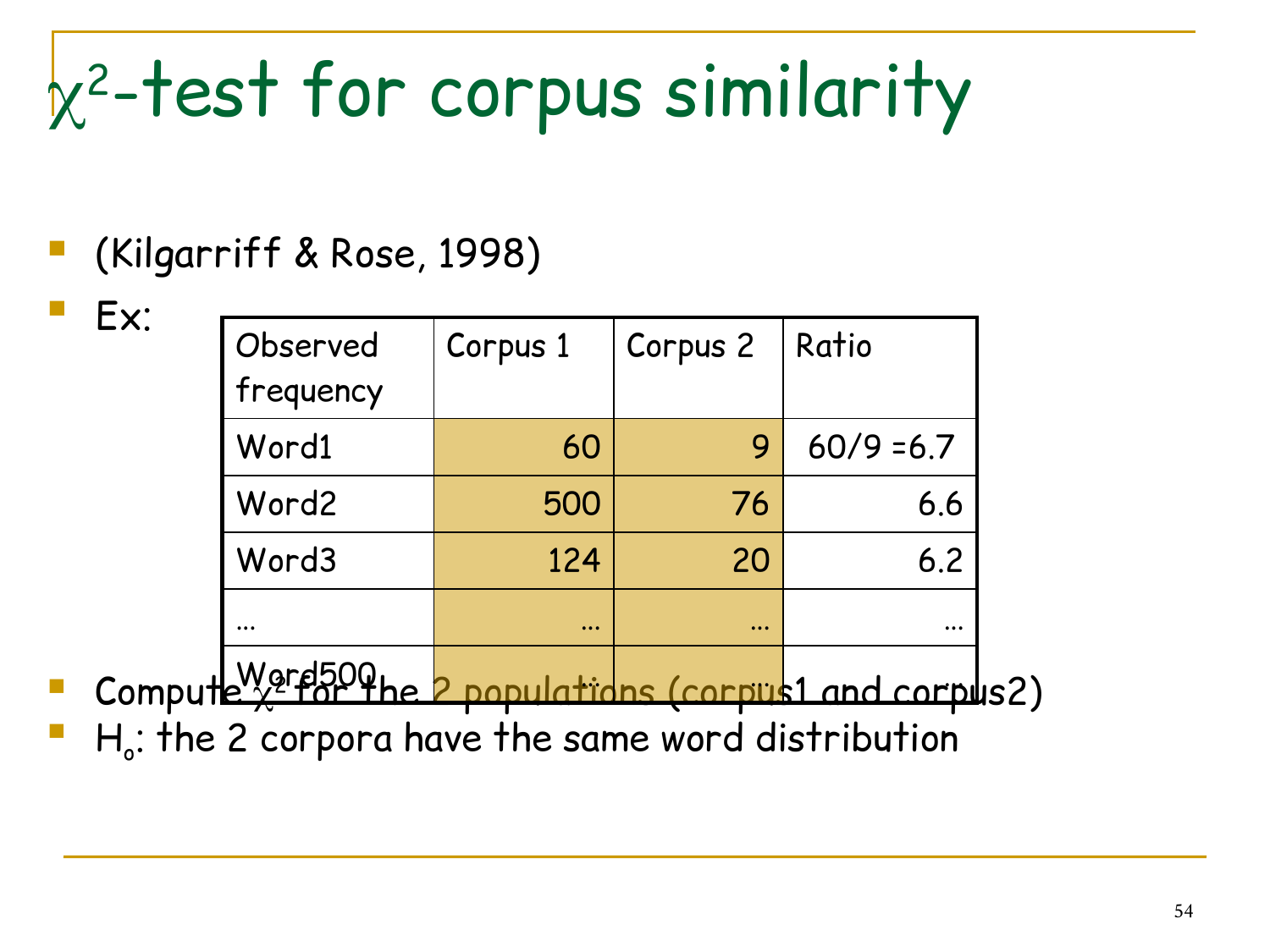

# χ2-test for corpus similarity
(Kilgarriff & Rose, 1998)
Ex:

Compute χ2 for the 2 populations (corpus1 and corpus2)
Ho: the 2 corpora have the same word distribution
| Observed frequency | Corpus 1 | Corpus 2 | Ratio |
| --- | --- | --- | --- |
| Word1 | 60 | 9 | 60/9 =6.7 |
| Word2 | 500 | 76 | 6.6 |
| Word3 | 124 | 20 | 6.2 |
| … | … | … | … |
| Word500 | … | … | … |
54